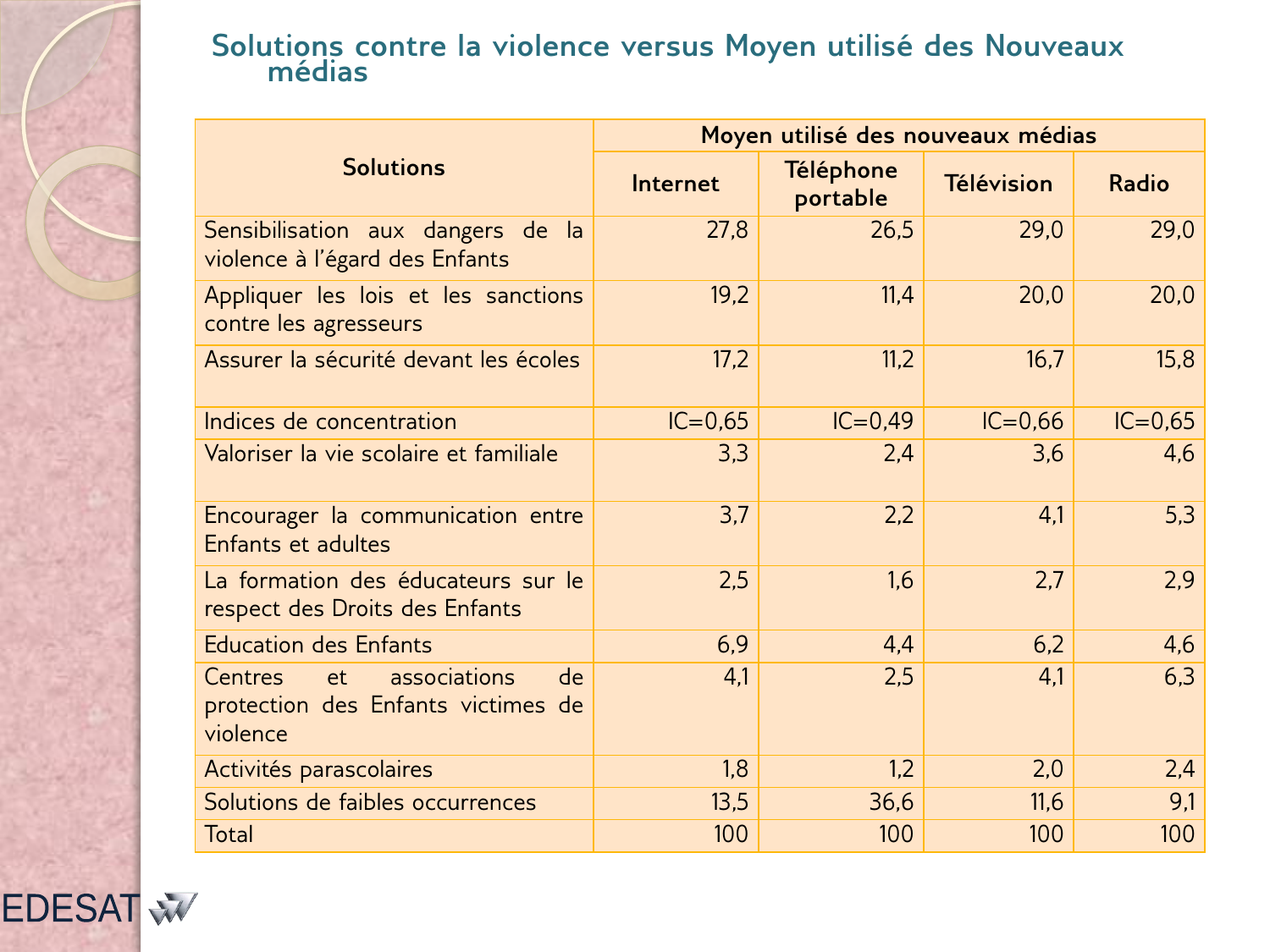

# Solutions contre la violence versus Moyen utilisé des Nouveaux médias
| Solutions | Moyen utilisé des nouveaux médias |  |  |  |
| --- | --- | --- | --- | --- |
|  | Internet | Téléphone portable | Télévision | Radio |
| Sensibilisation aux dangers de la violence à l’égard des Enfants | 27,8 | 26,5 | 29,0 | 29,0 |
| Appliquer les lois et les sanctions contre les agresseurs | 19,2 | 11,4 | 20,0 | 20,0 |
| Assurer la sécurité devant les écoles | 17,2 | 11,2 | 16,7 | 15,8 |
| Indices de concentration | IC=0,65 | IC=0,49 | IC=0,66 | IC=0,65 |
| Valoriser la vie scolaire et familiale | 3,3 | 2,4 | 3,6 | 4,6 |
| Encourager la communication entre Enfants et adultes | 3,7 | 2,2 | 4,1 | 5,3 |
| La formation des éducateurs sur le respect des Droits des Enfants | 2,5 | 1,6 | 2,7 | 2,9 |
| Education des Enfants | 6,9 | 4,4 | 6,2 | 4,6 |
| Centres et associations de protection des Enfants victimes de violence | 4,1 | 2,5 | 4,1 | 6,3 |
| Activités parascolaires | 1,8 | 1,2 | 2,0 | 2,4 |
| Solutions de faibles occurrences | 13,5 | 36,6 | 11,6 | 9,1 |
| Total | 100 | 100 | 100 | 100 |